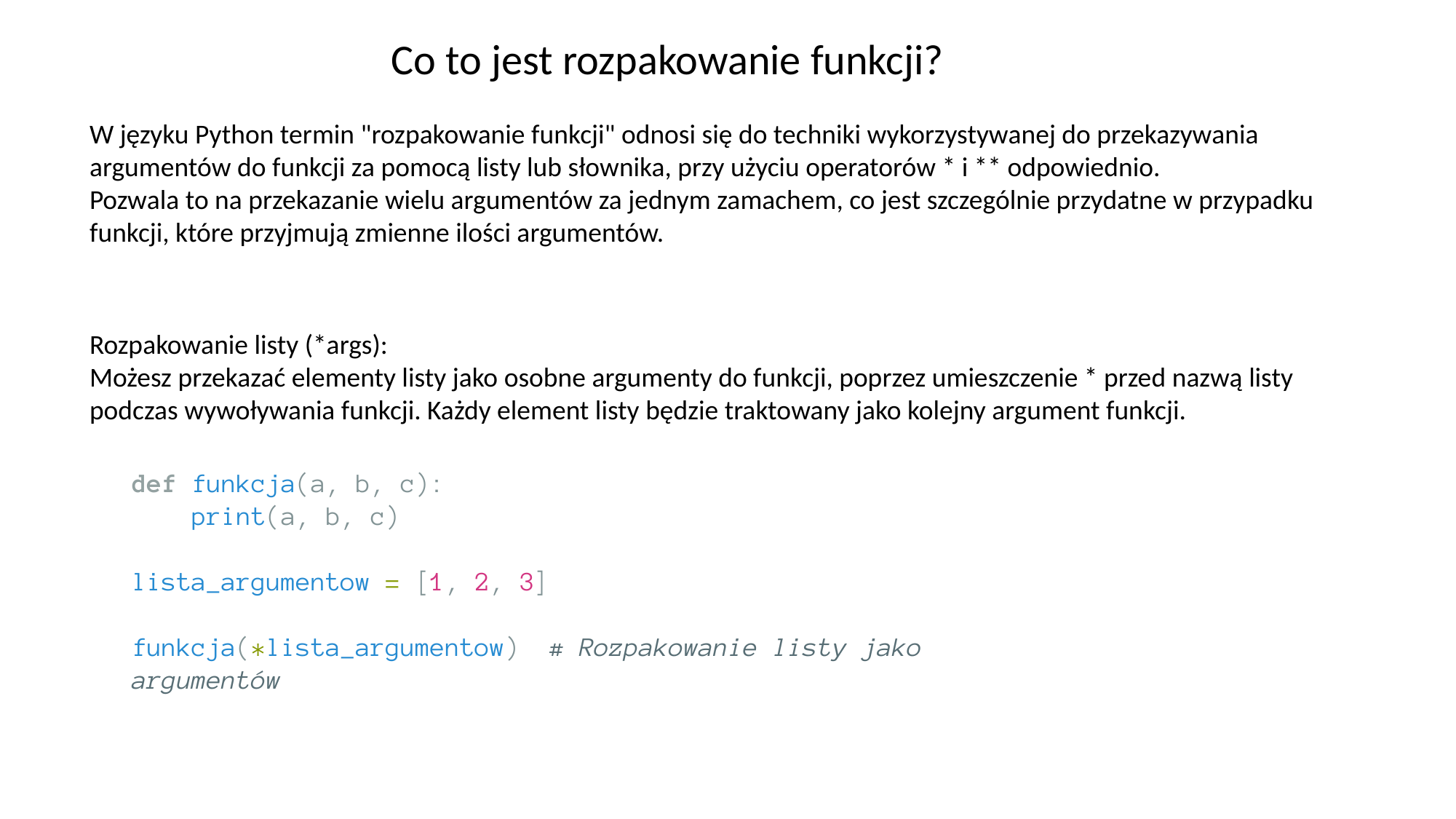

# Co to jest rozpakowanie funkcji?
W języku Python termin "rozpakowanie funkcji" odnosi się do techniki wykorzystywanej do przekazywania argumentów do funkcji za pomocą listy lub słownika, przy użyciu operatorów * i ** odpowiednio.
Pozwala to na przekazanie wielu argumentów za jednym zamachem, co jest szczególnie przydatne w przypadku funkcji, które przyjmują zmienne ilości argumentów.
Rozpakowanie listy (*args):
Możesz przekazać elementy listy jako osobne argumenty do funkcji, poprzez umieszczenie * przed nazwą listy podczas wywoływania funkcji. Każdy element listy będzie traktowany jako kolejny argument funkcji.
def funkcja(a, b, c):
    print(a, b, c)
lista_argumentow = [1, 2, 3]
funkcja(*lista_argumentow)  # Rozpakowanie listy jako argumentów